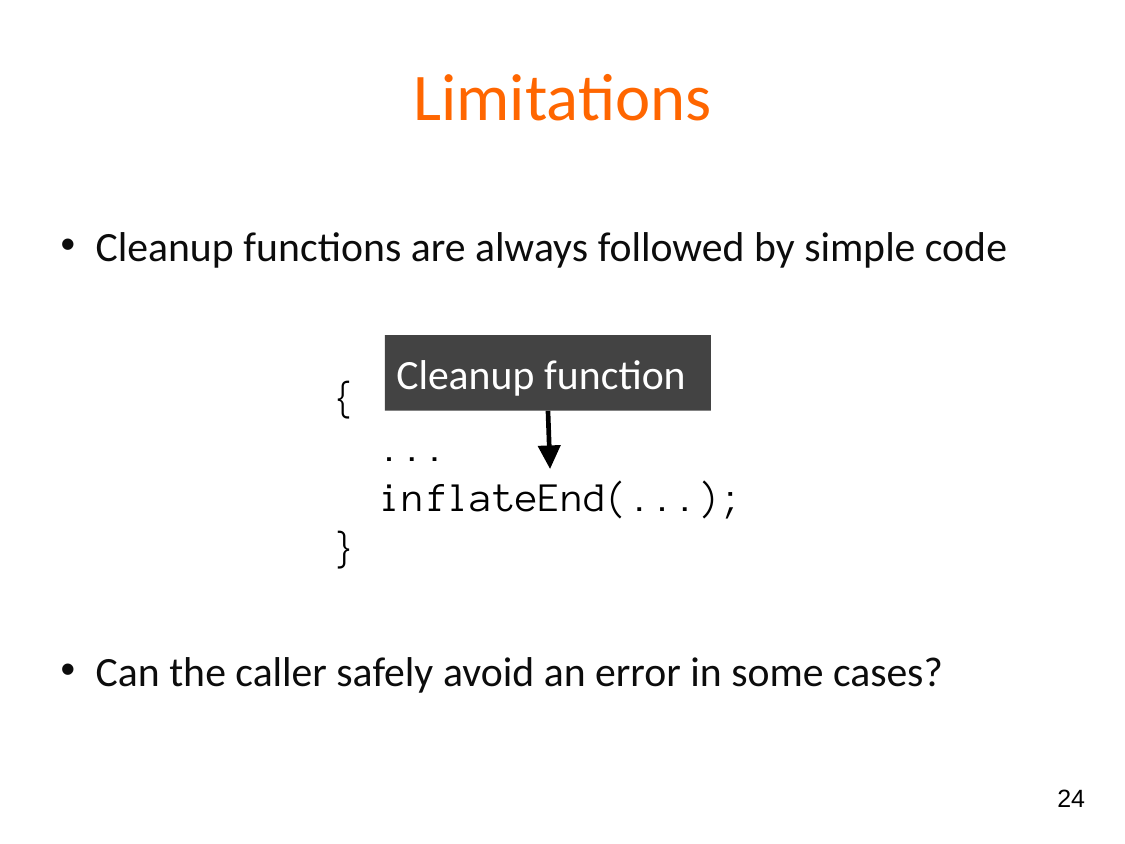

# Limitations
Cleanup functions are always followed by simple code

Can the caller safely avoid an error in some cases?
Cleanup function
{
  ...
  inflateEnd(...);
}
24